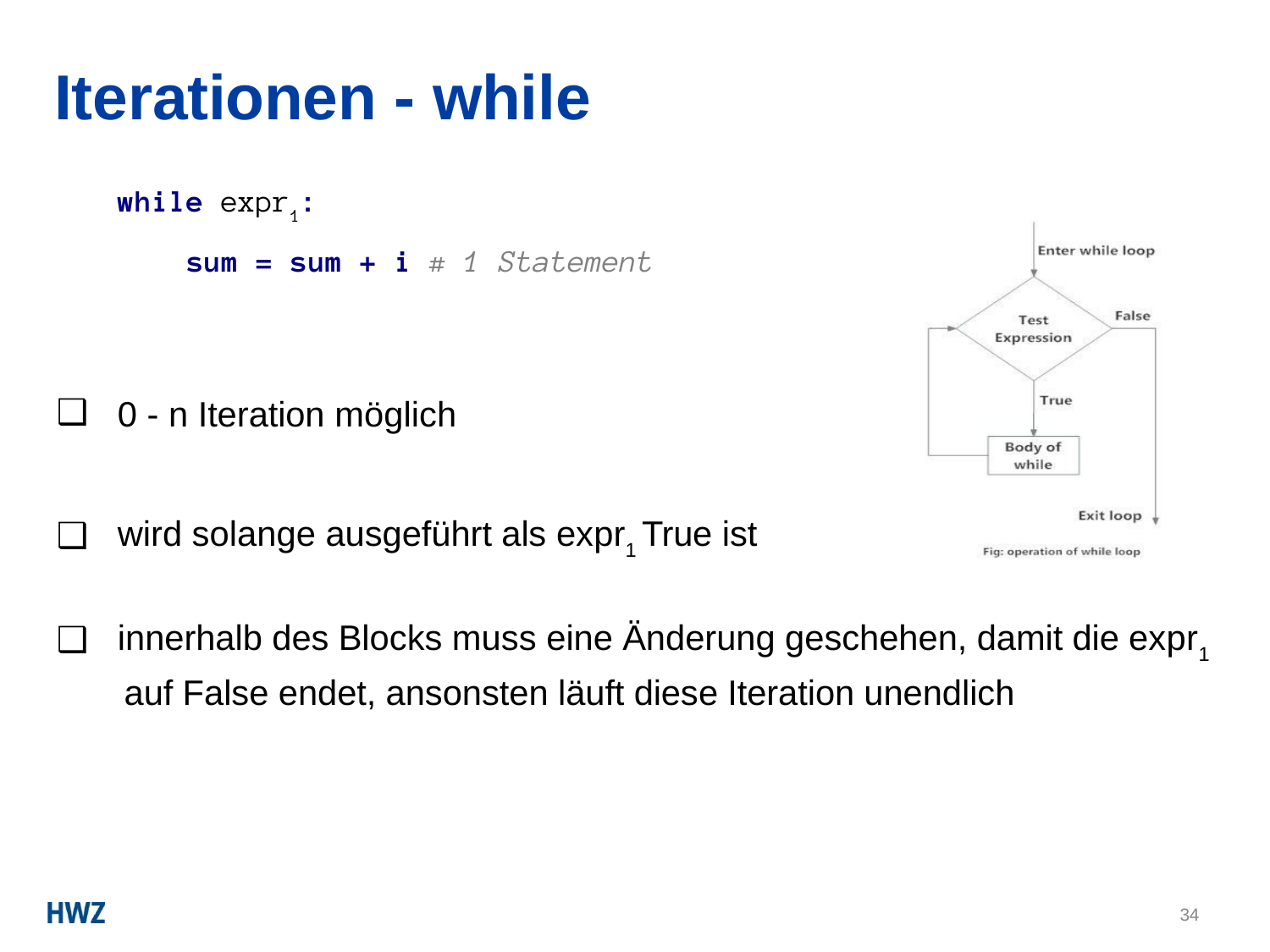

# Iterationen - while
while expr1:
sum = sum + i # 1 Statement

0 - n Iteration möglich

wird solange ausgeführt als expr1 True ist
innerhalb des Blocks muss eine Änderung geschehen, damit die expr1  auf False endet, ansonsten läuft diese Iteration unendlich
34